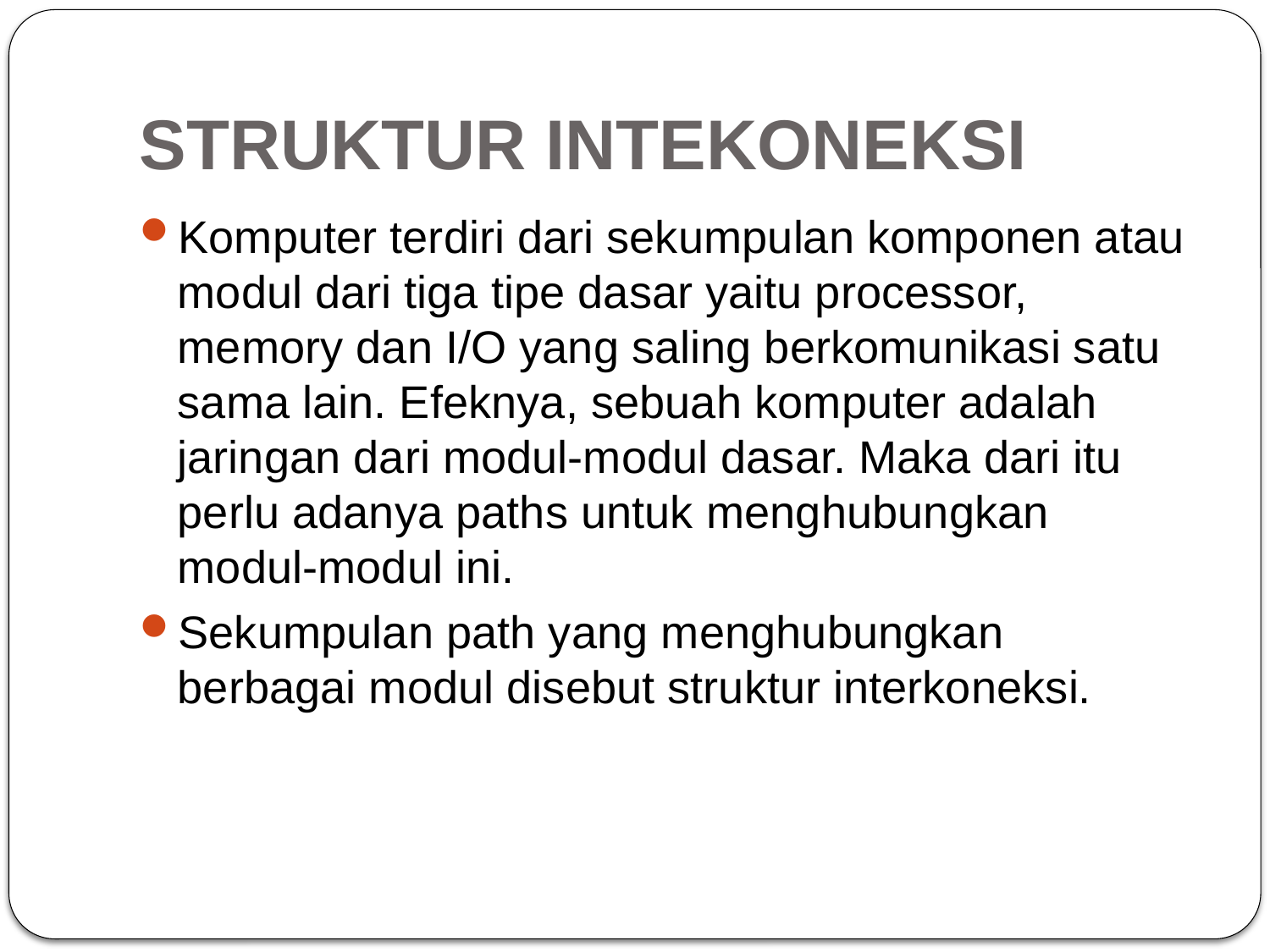

# STRUKTUR INTEKONEKSI
Komputer terdiri dari sekumpulan komponen atau modul dari tiga tipe dasar yaitu processor, memory dan I/O yang saling berkomunikasi satu sama lain. Efeknya, sebuah komputer adalah jaringan dari modul-modul dasar. Maka dari itu perlu adanya paths untuk menghubungkan modul-modul ini.
Sekumpulan path yang menghubungkan berbagai modul disebut struktur interkoneksi.